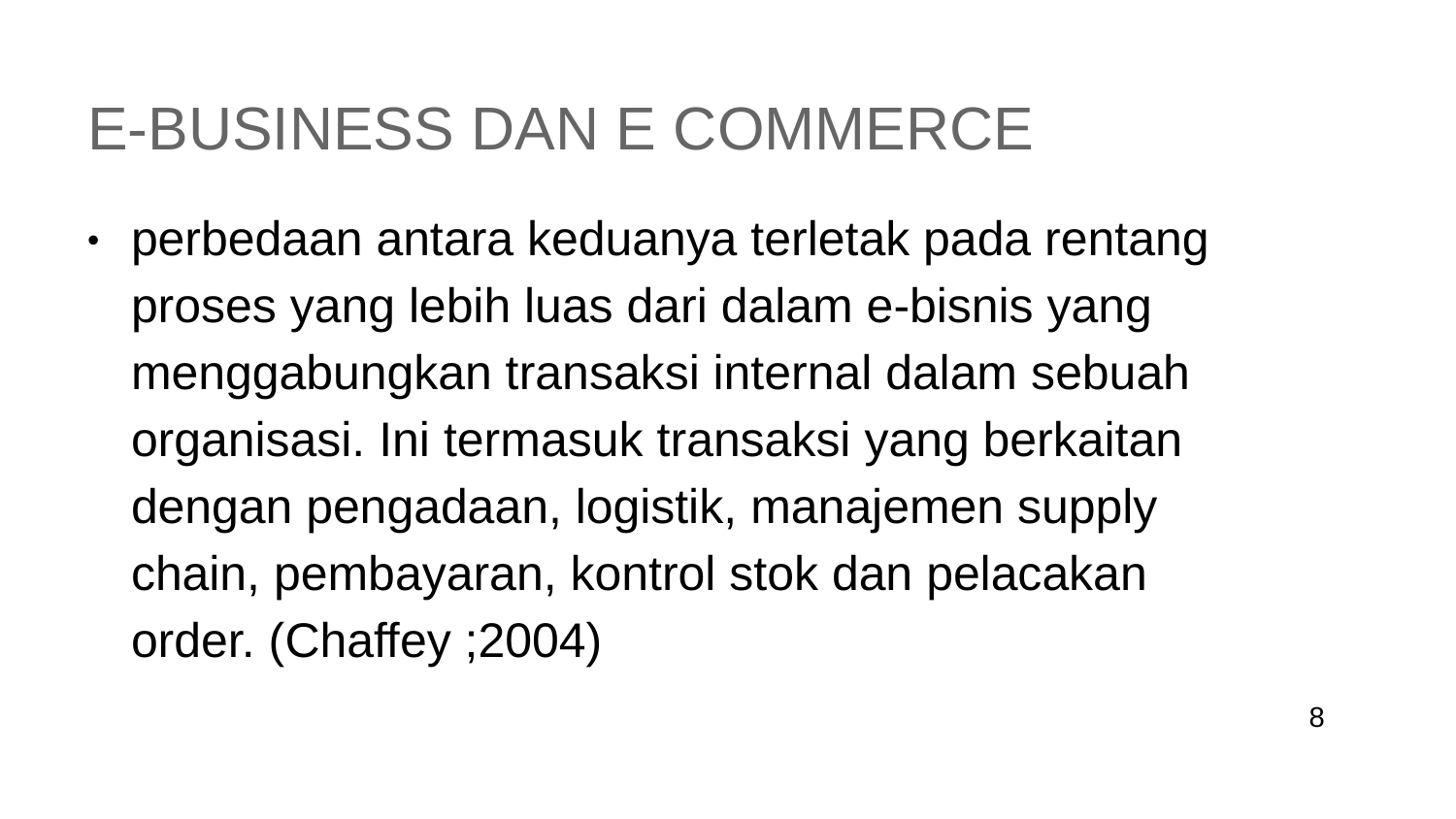

# E-Business dan E Commerce
perbedaan antara keduanya terletak pada rentang proses yang lebih luas dari dalam e-bisnis yang menggabungkan transaksi internal dalam sebuah organisasi. Ini termasuk transaksi yang berkaitan dengan pengadaan, logistik, manajemen supply chain, pembayaran, kontrol stok dan pelacakan order. (Chaffey ;2004)
8